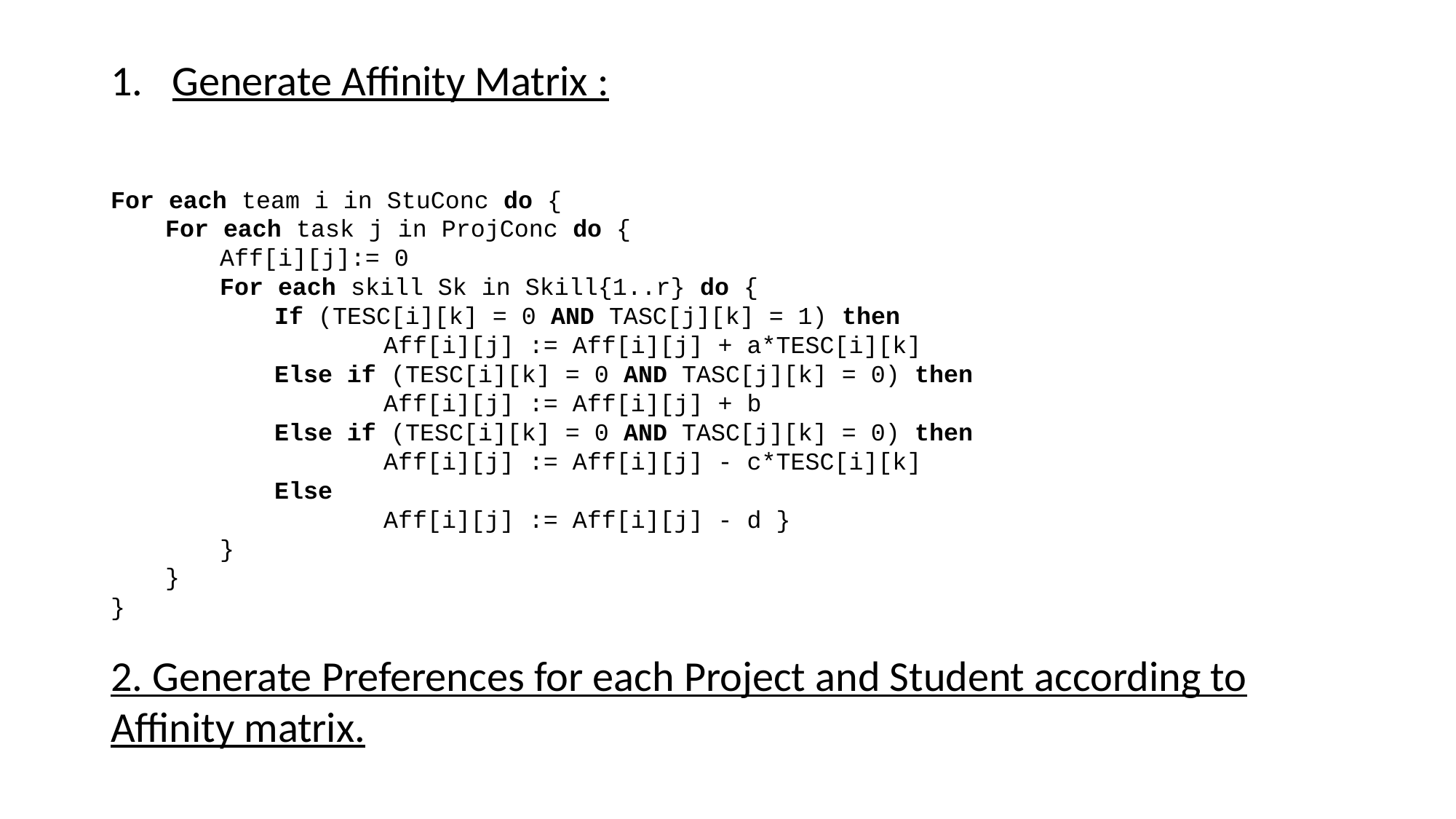

Generate Affinity Matrix :

For each team i in StuConc do {
For each task j in ProjConc do {
Aff[i][j]:= 0
For each skill Sk in Skill{1..r} do {
If (TESC[i][k] = 0 AND TASC[j][k] = 1) then
	Aff[i][j] := Aff[i][j] + a*TESC[i][k]
Else if (TESC[i][k] = 0 AND TASC[j][k] = 0) then
	Aff[i][j] := Aff[i][j] + b
Else if (TESC[i][k] = 0 AND TASC[j][k] = 0) then
	Aff[i][j] := Aff[i][j] - c*TESC[i][k]
Else
	Aff[i][j] := Aff[i][j] - d }
}
}
}

2. Generate Preferences for each Project and Student according to Affinity matrix.